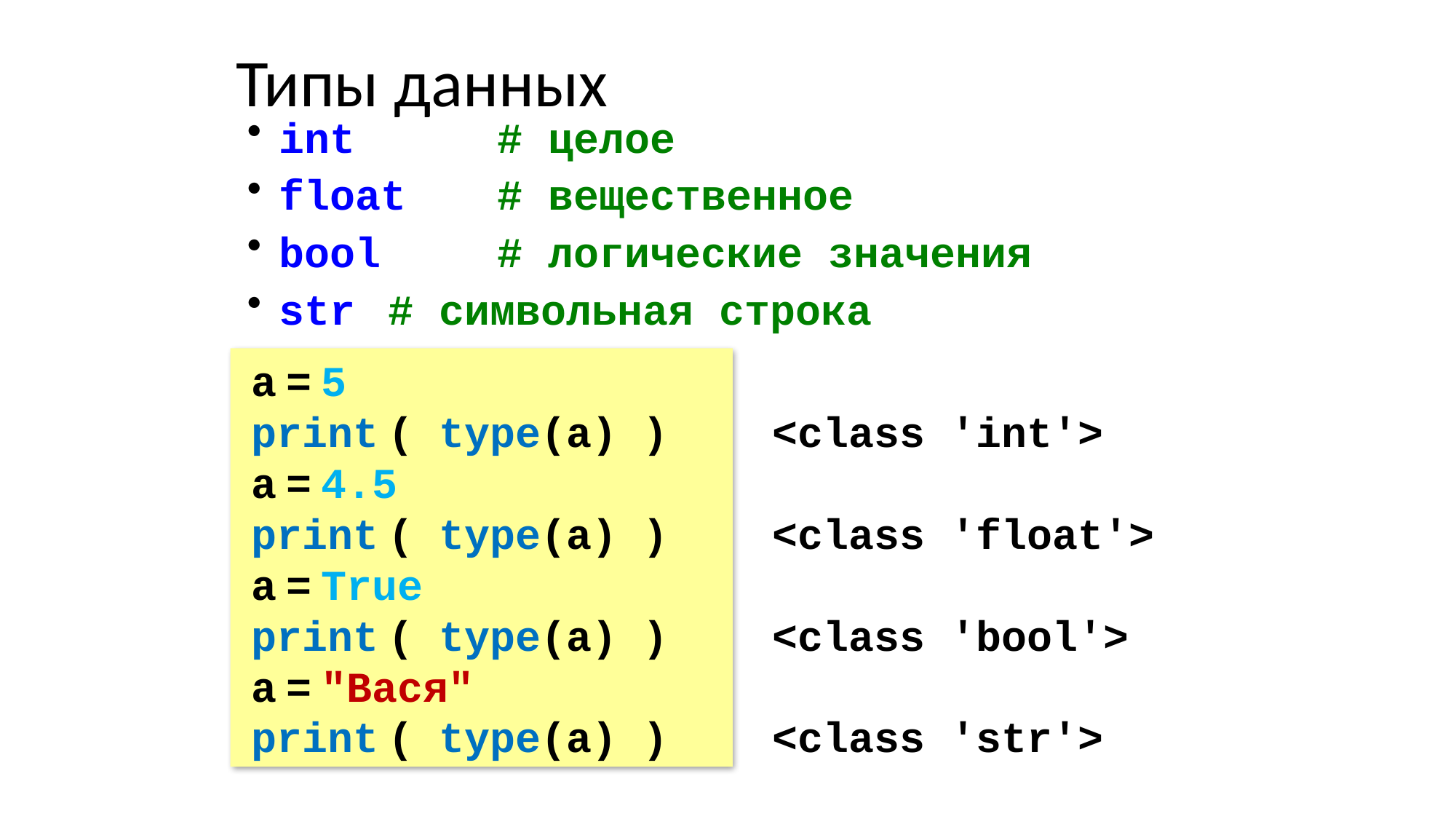

Типы данных
int	 	# целое
float 	# вещественное
bool   	# логические значения
str 	# символьная строка
a = 5
print ( type(a) )
a = 4.5
print ( type(a) )
a = True
print ( type(a) )
a = "Вася"
print ( type(a) )

<class 'int'>

<class 'float'>

<class 'bool'>

<class 'str'>